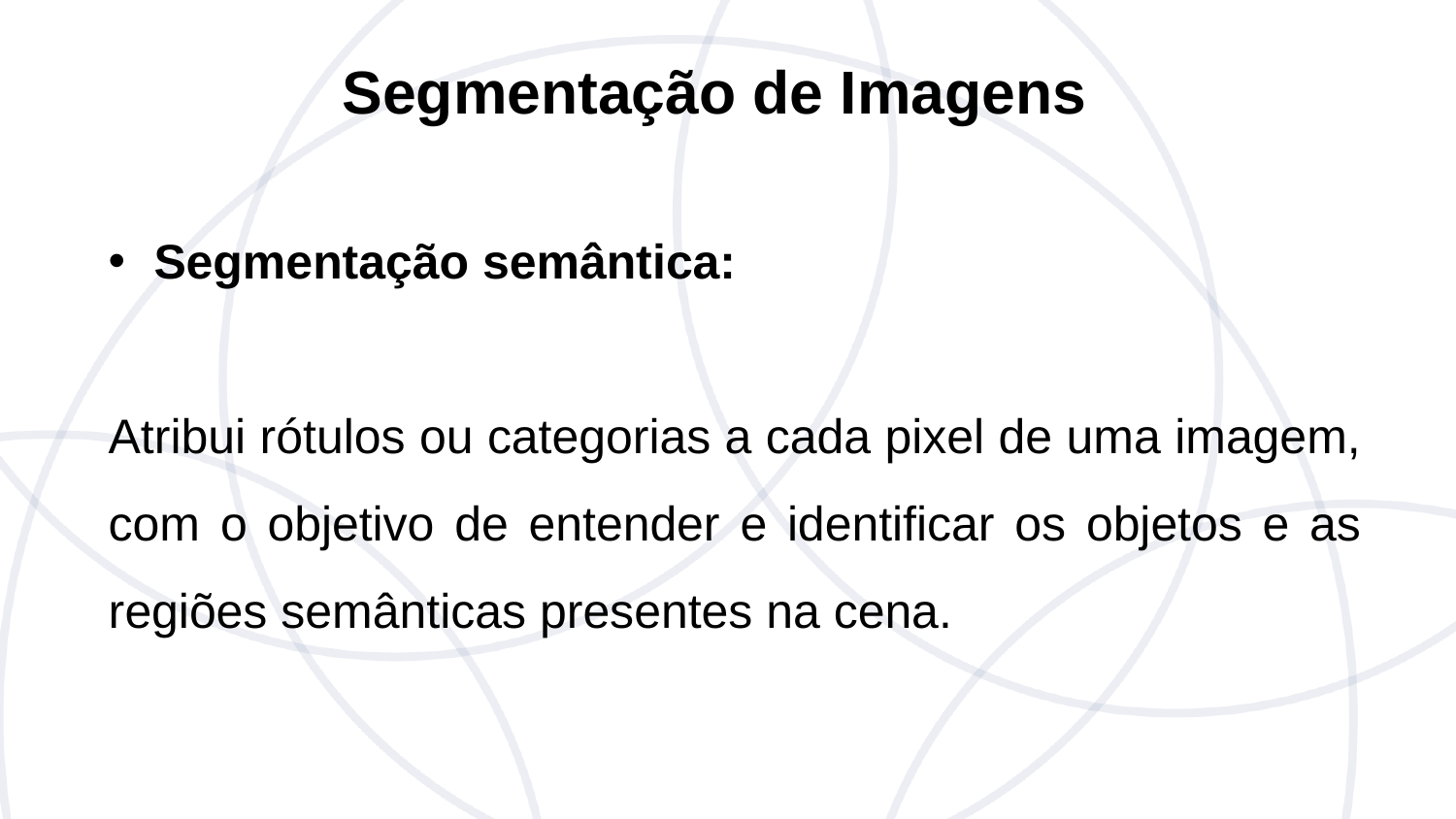

Segmentação de Imagens
Segmentação semântica:

Atribui rótulos ou categorias a cada pixel de uma imagem, com o objetivo de entender e identificar os objetos e as regiões semânticas presentes na cena.